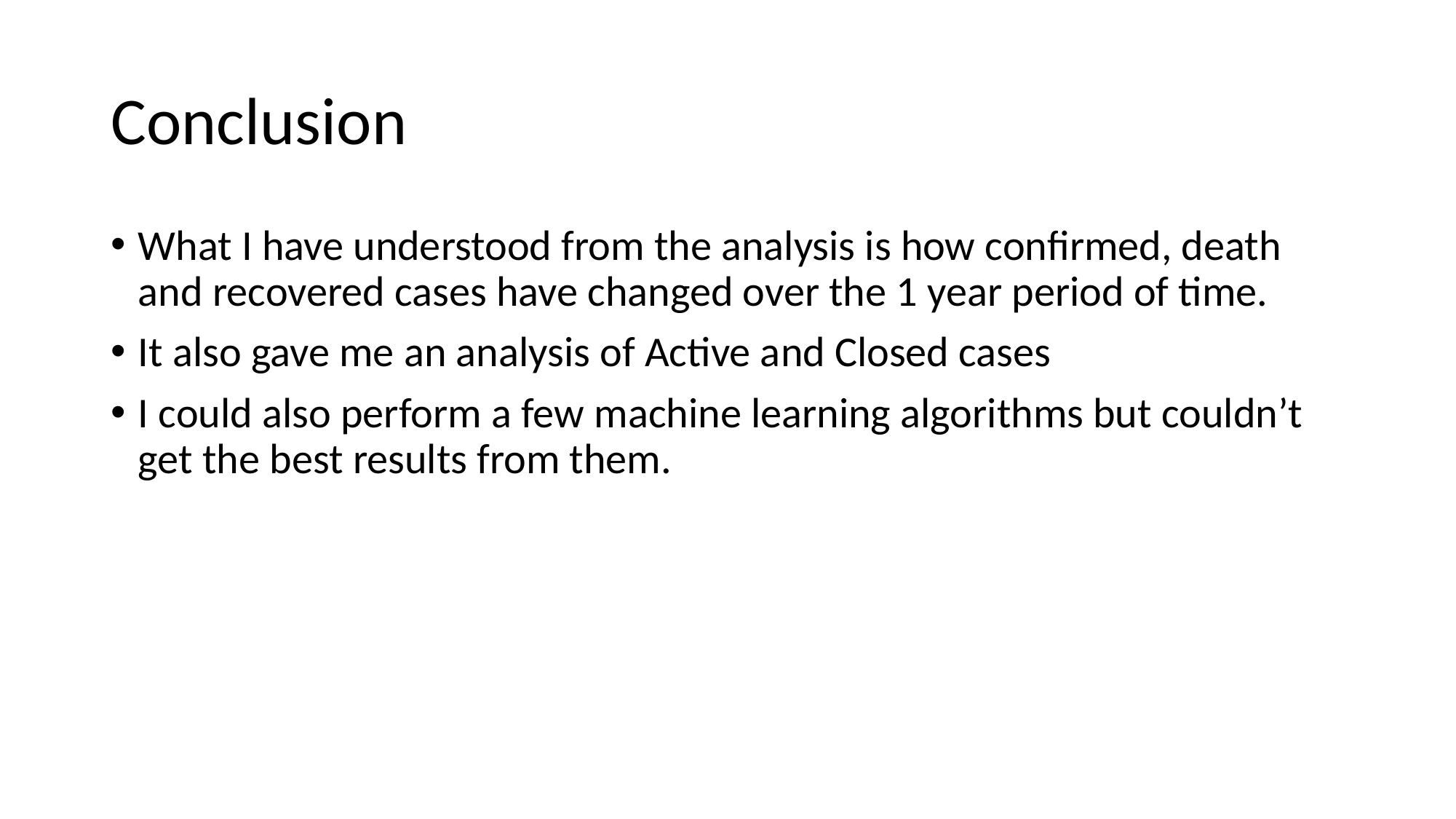

# Conclusion
What I have understood from the analysis is how confirmed, death and recovered cases have changed over the 1 year period of time.
It also gave me an analysis of Active and Closed cases
I could also perform a few machine learning algorithms but couldn’t get the best results from them.